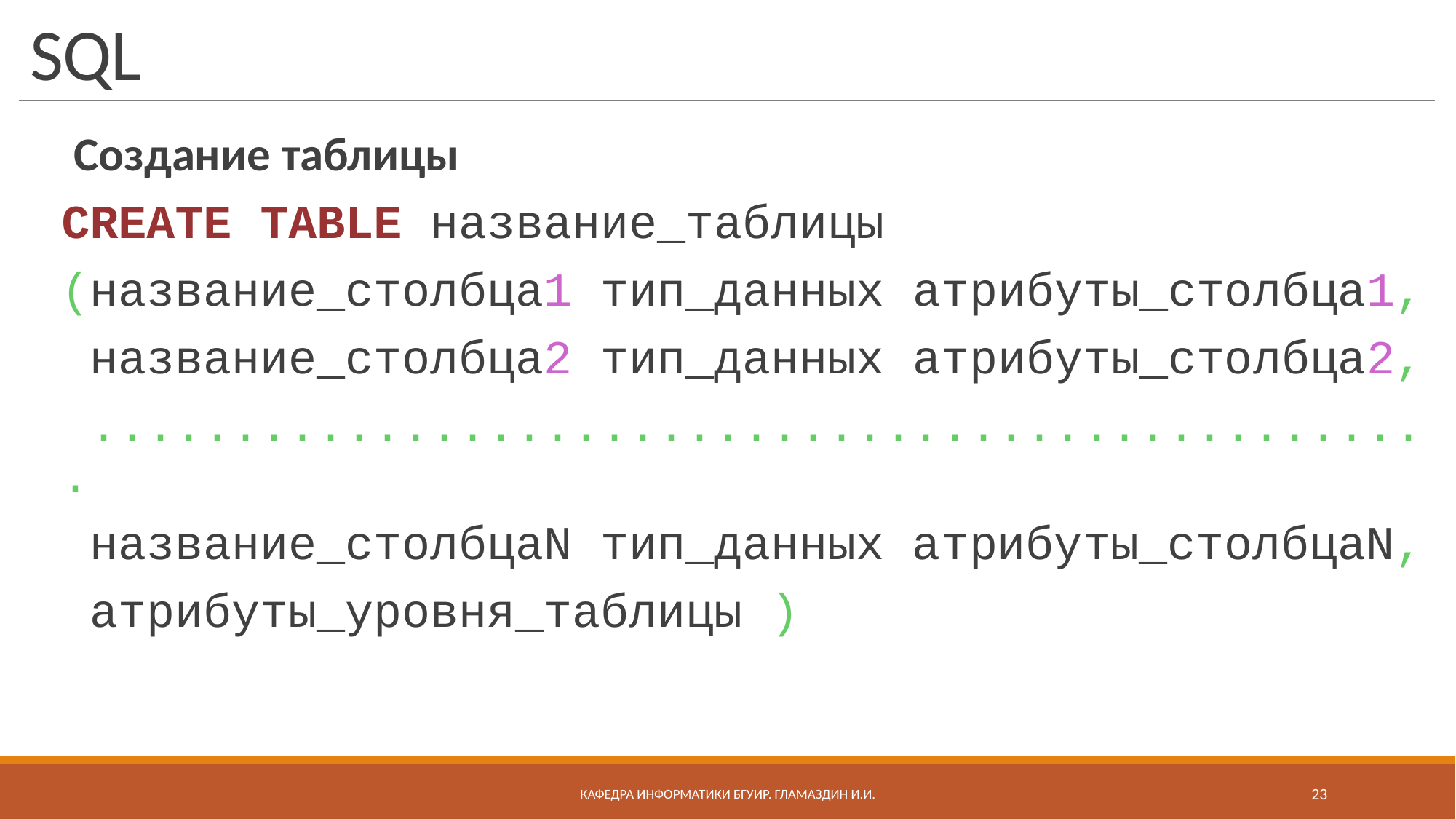

# SQL
Создание таблицы
CREATE TABLE название_таблицы
(название_столбца1 тип_данных атрибуты_столбца1,
 название_столбца2 тип_данных атрибуты_столбца2,
 ................................................
 название_столбцаN тип_данных атрибуты_столбцаN,
 атрибуты_уровня_таблицы )
Кафедра информатики бгуир. Гламаздин И.и.
23